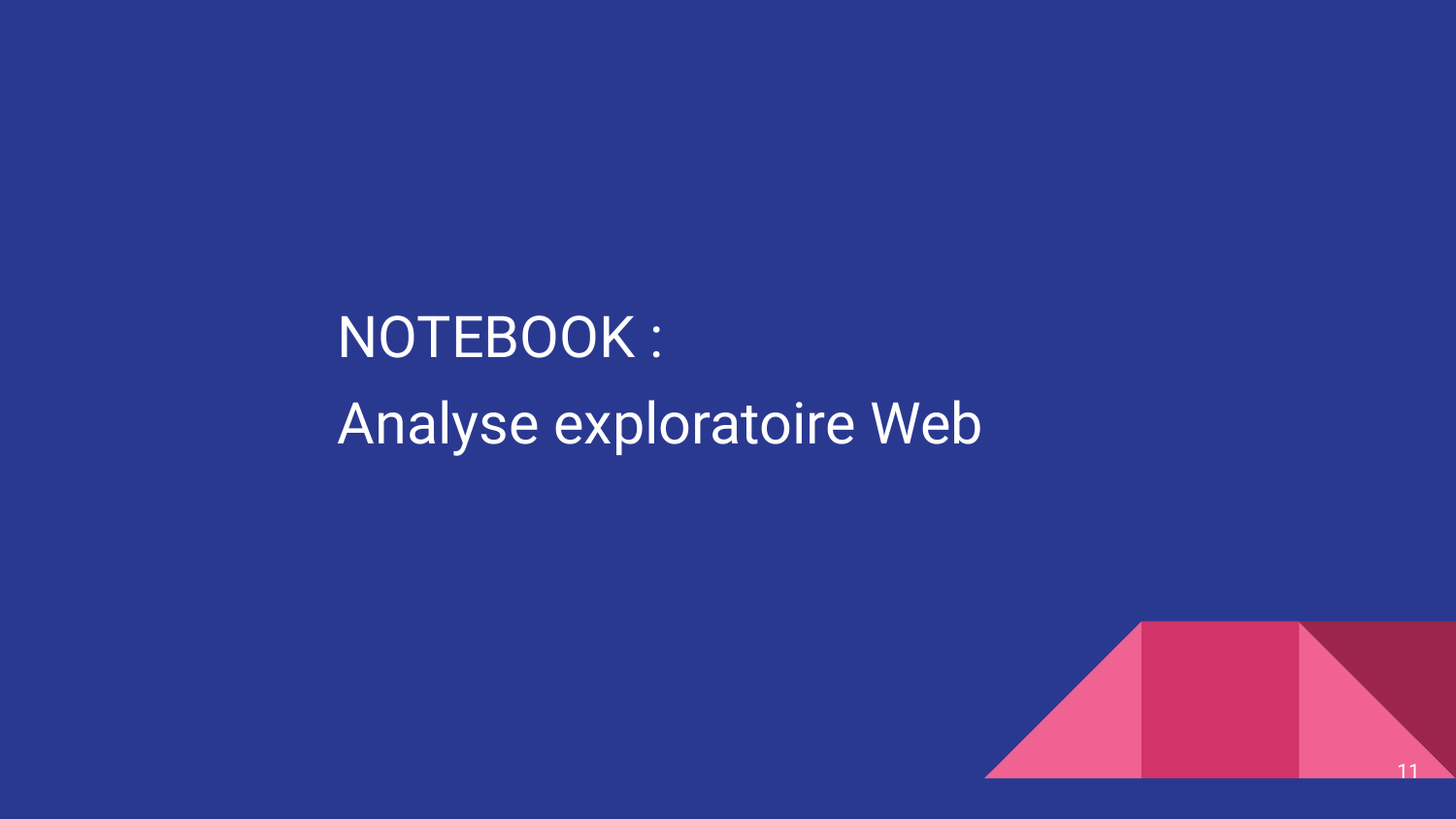

#
NOTEBOOK :
Analyse exploratoire Web
11